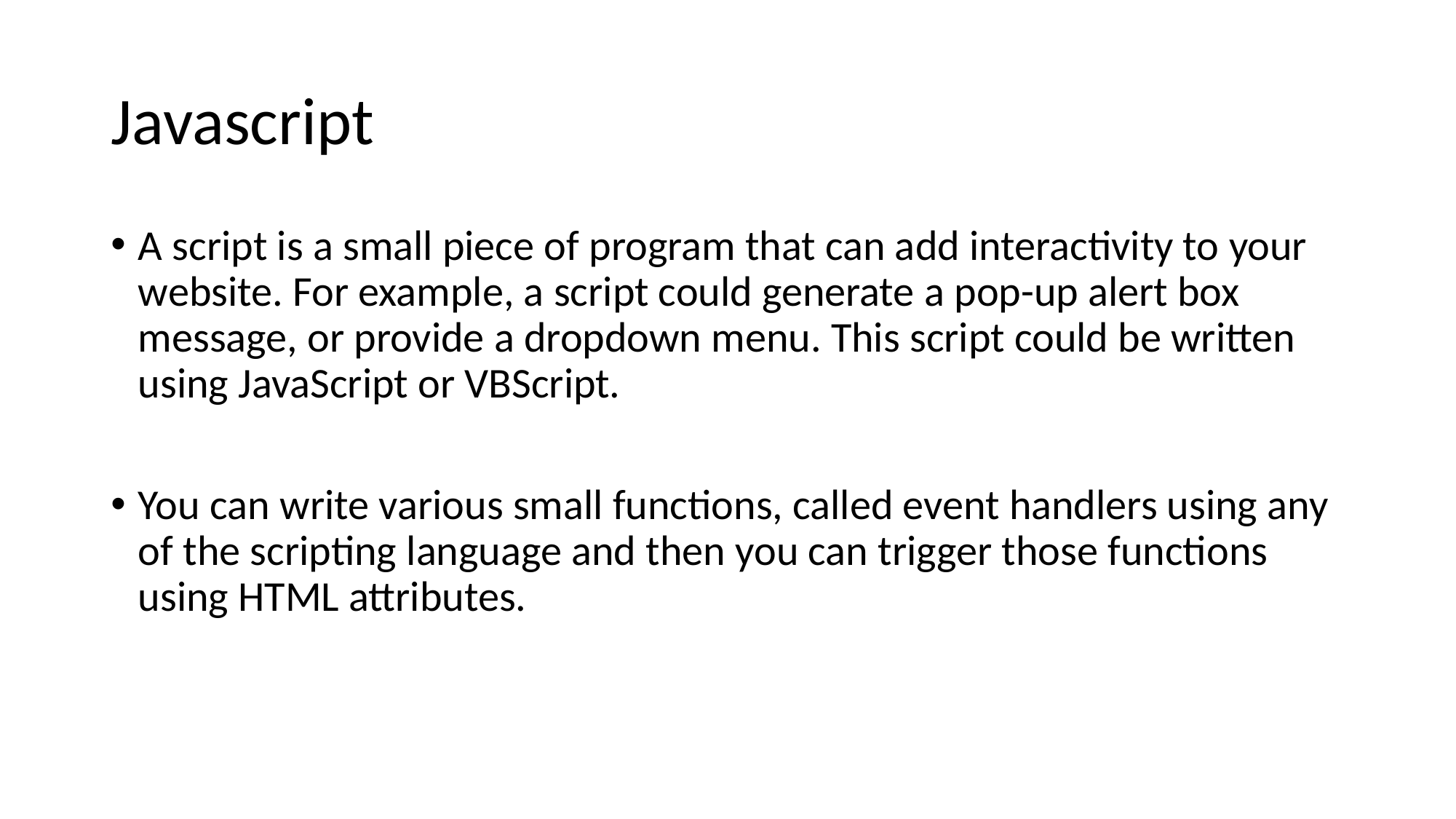

# Javascript
A script is a small piece of program that can add interactivity to your website. For example, a script could generate a pop-up alert box message, or provide a dropdown menu. This script could be written using JavaScript or VBScript.

You can write various small functions, called event handlers using any of the scripting language and then you can trigger those functions using HTML attributes.